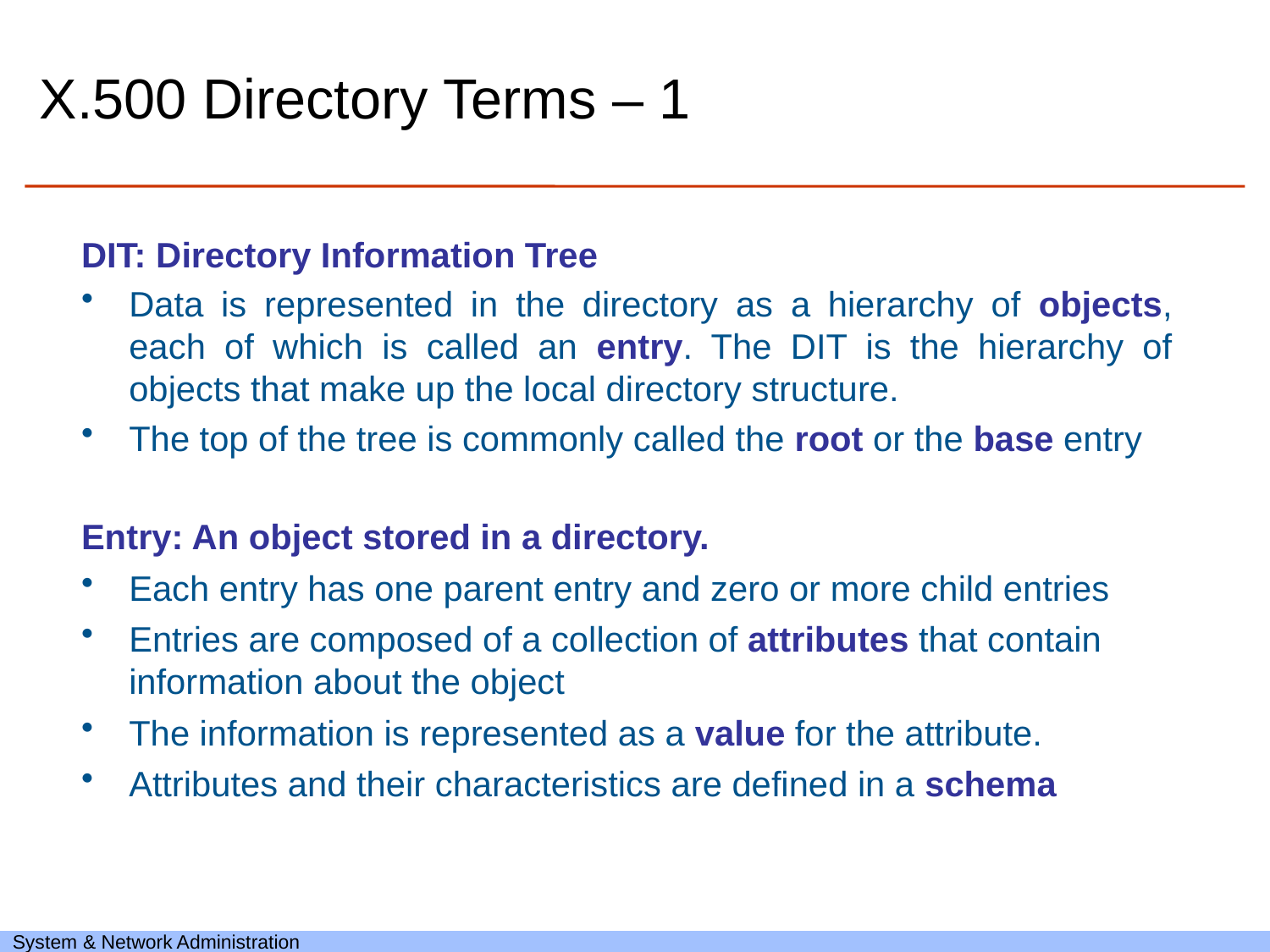

# X.500 Directory Terms – 1
DIT: Directory Information Tree
Data is represented in the directory as a hierarchy of objects, each of which is called an entry. The DIT is the hierarchy of objects that make up the local directory structure.
The top of the tree is commonly called the root or the base entry

Entry: An object stored in a directory.
Each entry has one parent entry and zero or more child entries
Entries are composed of a collection of attributes that contain information about the object
The information is represented as a value for the attribute.
Attributes and their characteristics are defined in a schema